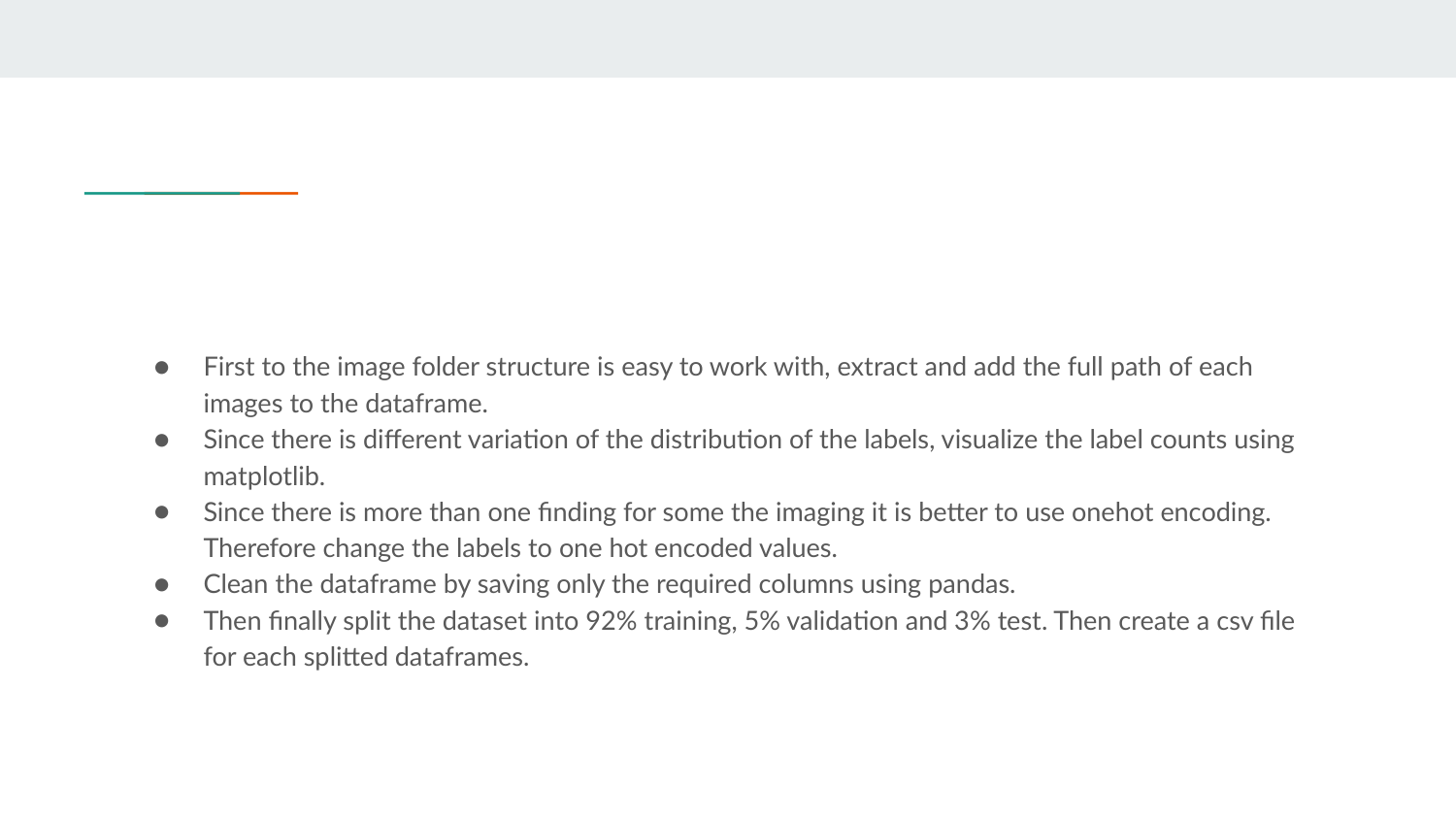

#
First to the image folder structure is easy to work with, extract and add the full path of each images to the dataframe.
Since there is different variation of the distribution of the labels, visualize the label counts using matplotlib.
Since there is more than one finding for some the imaging it is better to use onehot encoding. Therefore change the labels to one hot encoded values.
Clean the dataframe by saving only the required columns using pandas.
Then finally split the dataset into 92% training, 5% validation and 3% test. Then create a csv file for each splitted dataframes.